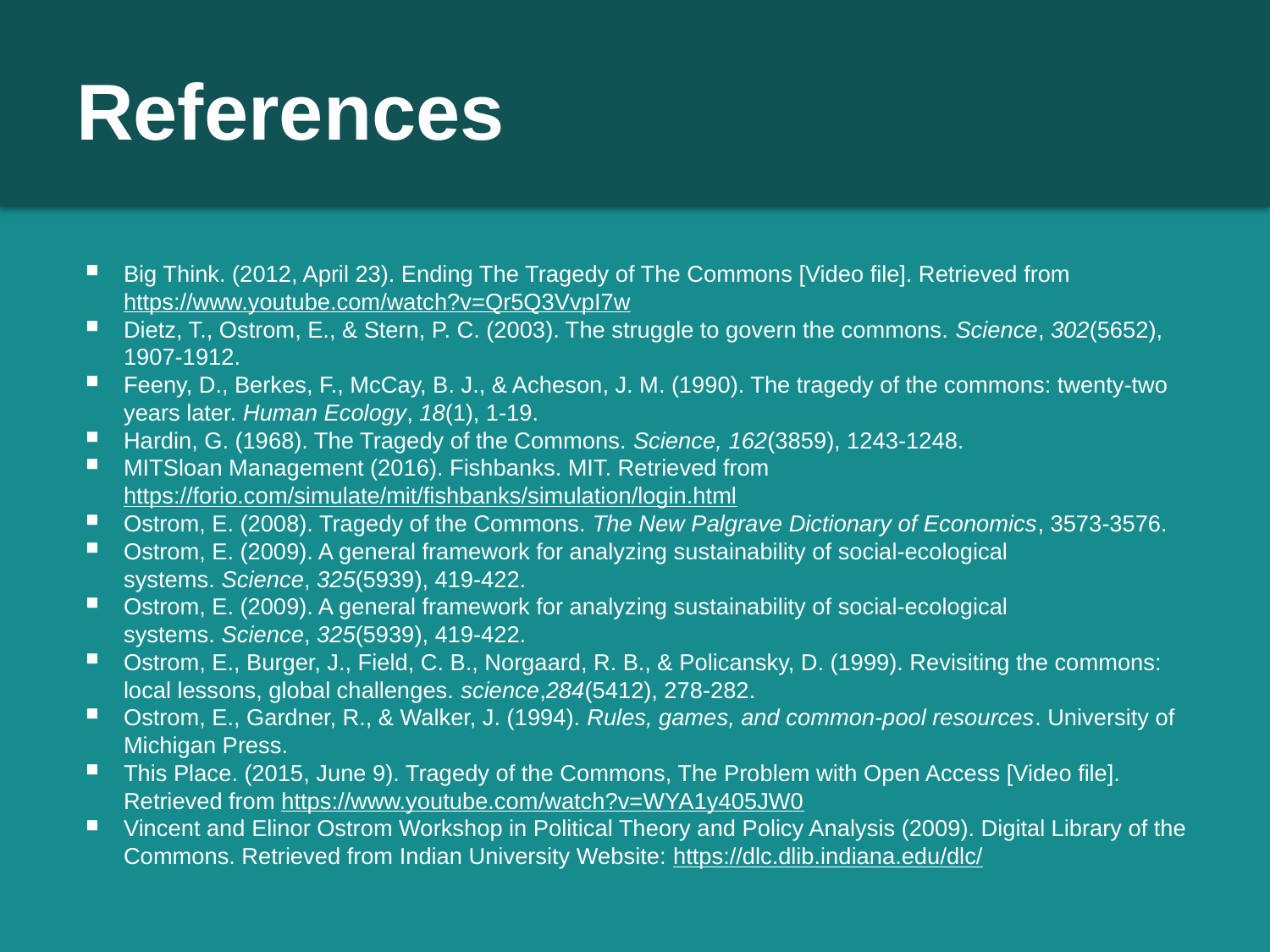

# References
Big Think. (2012, April 23). Ending The Tragedy of The Commons [Video file]. Retrieved from https://www.youtube.com/watch?v=Qr5Q3VvpI7w
Dietz, T., Ostrom, E., & Stern, P. C. (2003). The struggle to govern the commons. Science, 302(5652), 1907-1912.
Feeny, D., Berkes, F., McCay, B. J., & Acheson, J. M. (1990). The tragedy of the commons: twenty-two years later. Human Ecology, 18(1), 1-19.
Hardin, G. (1968). The Tragedy of the Commons. Science, 162(3859), 1243-1248.
MITSloan Management (2016). Fishbanks. MIT. Retrieved from https://forio.com/simulate/mit/fishbanks/simulation/login.html
Ostrom, E. (2008). Tragedy of the Commons. The New Palgrave Dictionary of Economics, 3573-3576.
Ostrom, E. (2009). A general framework for analyzing sustainability of social-ecological systems. Science, 325(5939), 419-422.
Ostrom, E. (2009). A general framework for analyzing sustainability of social-ecological systems. Science, 325(5939), 419-422.
Ostrom, E., Burger, J., Field, C. B., Norgaard, R. B., & Policansky, D. (1999). Revisiting the commons: local lessons, global challenges. science,284(5412), 278-282.
Ostrom, E., Gardner, R., & Walker, J. (1994). Rules, games, and common-pool resources. University of Michigan Press.
This Place. (2015, June 9). Tragedy of the Commons, The Problem with Open Access [Video file]. Retrieved from https://www.youtube.com/watch?v=WYA1y405JW0
Vincent and Elinor Ostrom Workshop in Political Theory and Policy Analysis (2009). Digital Library of the Commons. Retrieved from Indian University Website: https://dlc.dlib.indiana.edu/dlc/